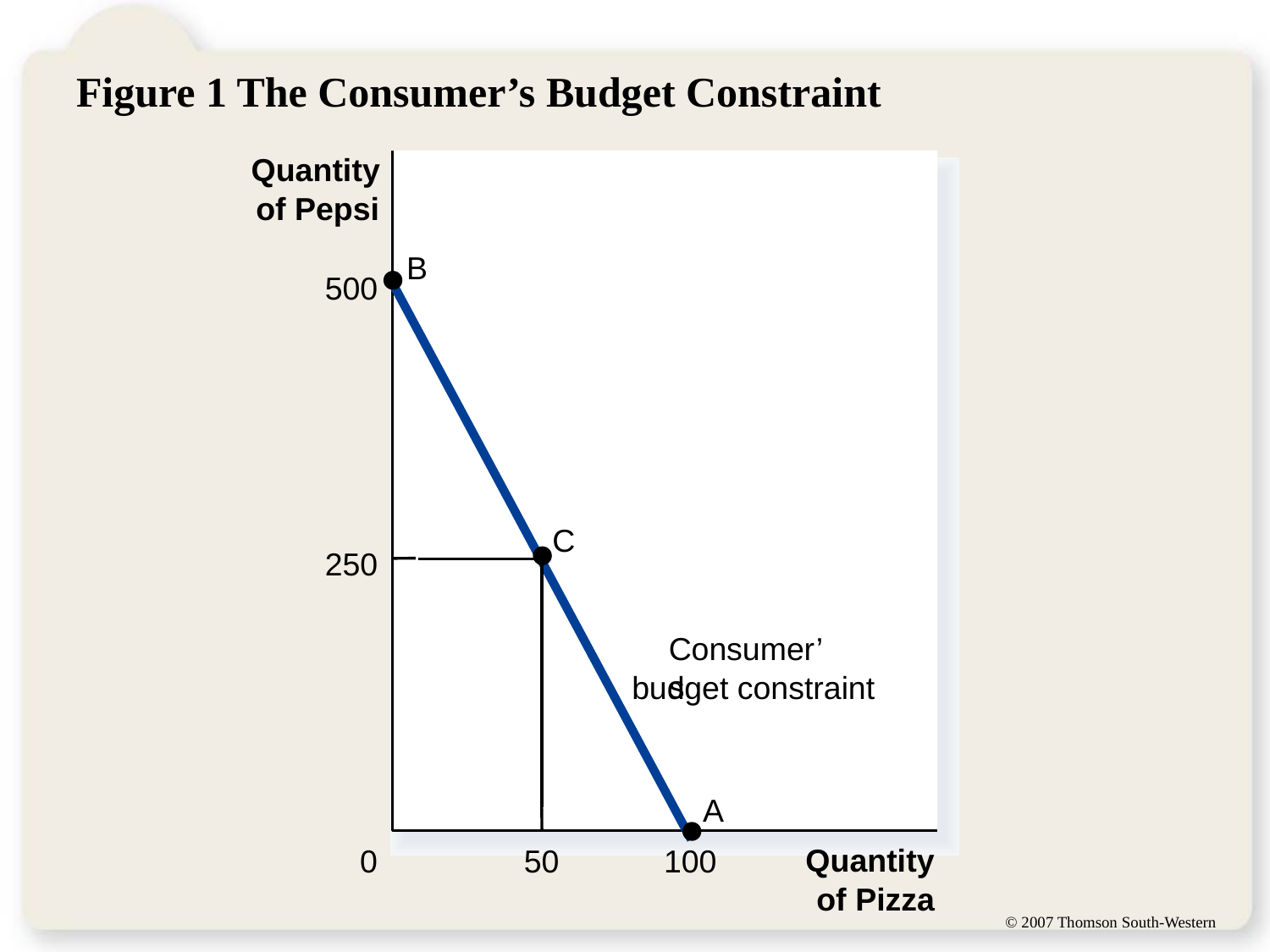

# Figure 1 The Consumer’s Budget Constraint
Quantity

of Pepsi
B
500

Consumer’s
budget constraint
C
250

50
A

100
Quantity
0
of Pizza